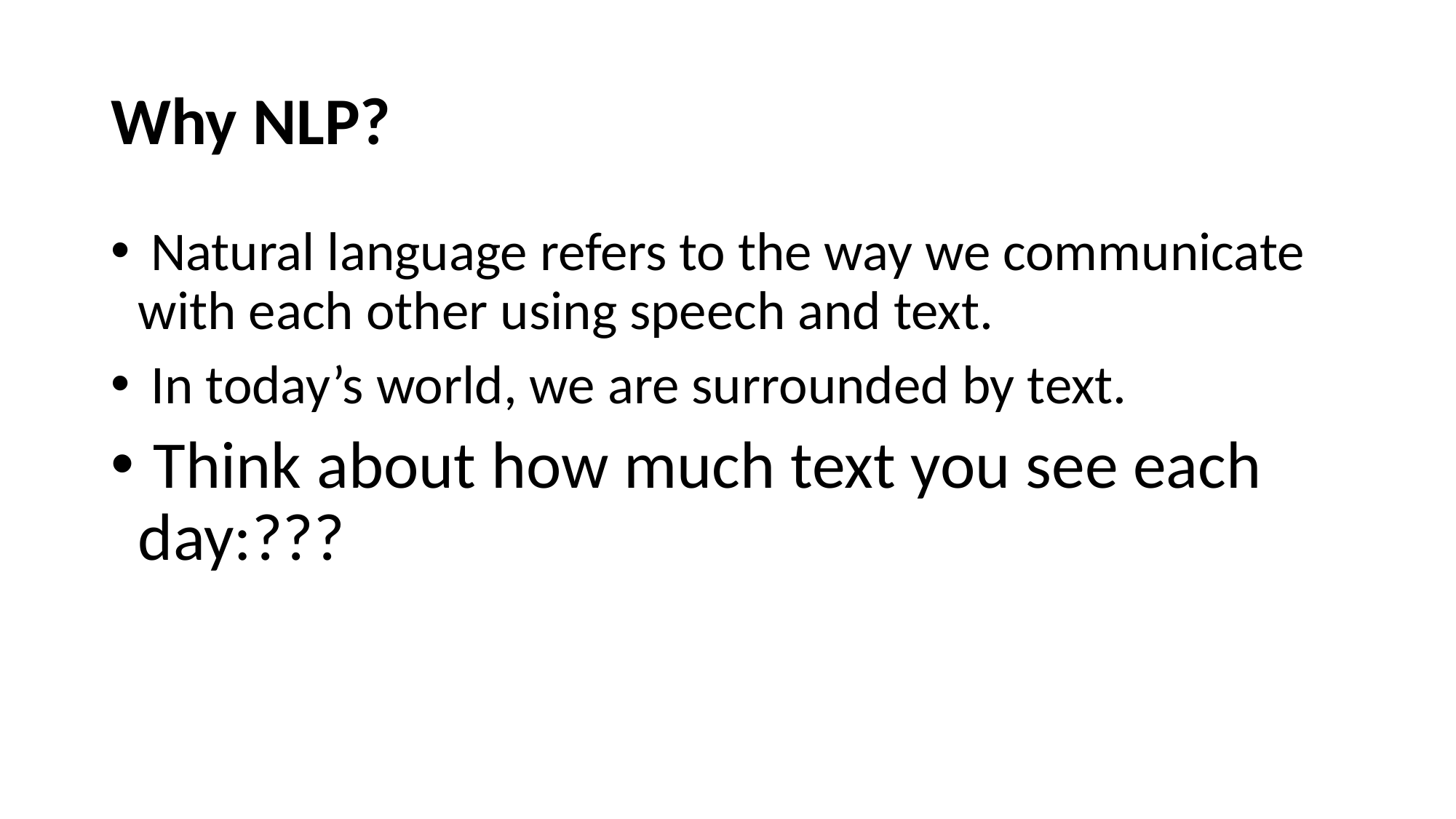

# Why NLP?
 Natural language refers to the way we communicate with each other using speech and text.
 In today’s world, we are surrounded by text.
 Think about how much text you see each day:???